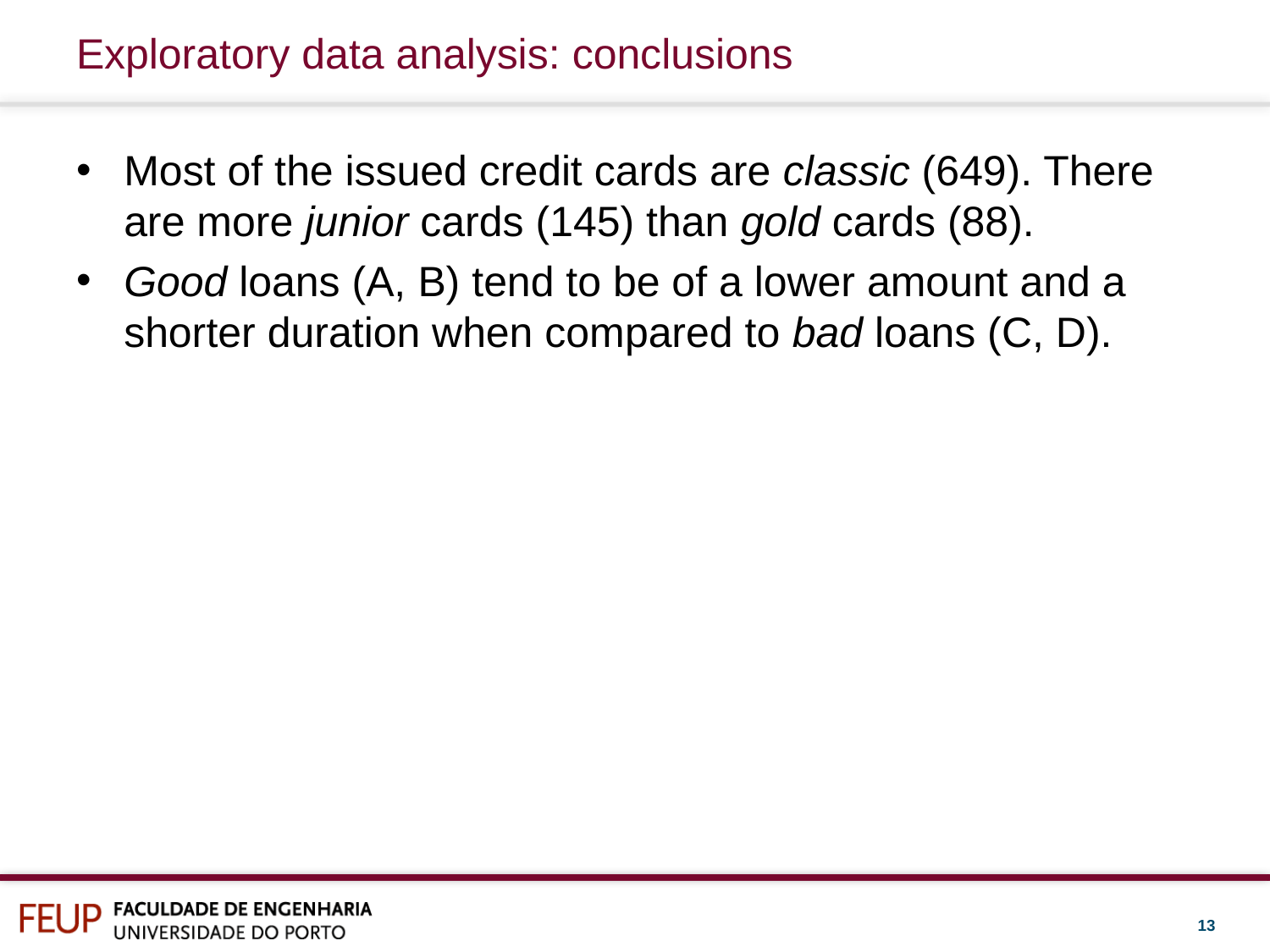

# Exploratory data analysis: conclusions
Most of the issued credit cards are classic (649). There are more junior cards (145) than gold cards (88).
Good loans (A, B) tend to be of a lower amount and a shorter duration when compared to bad loans (C, D).